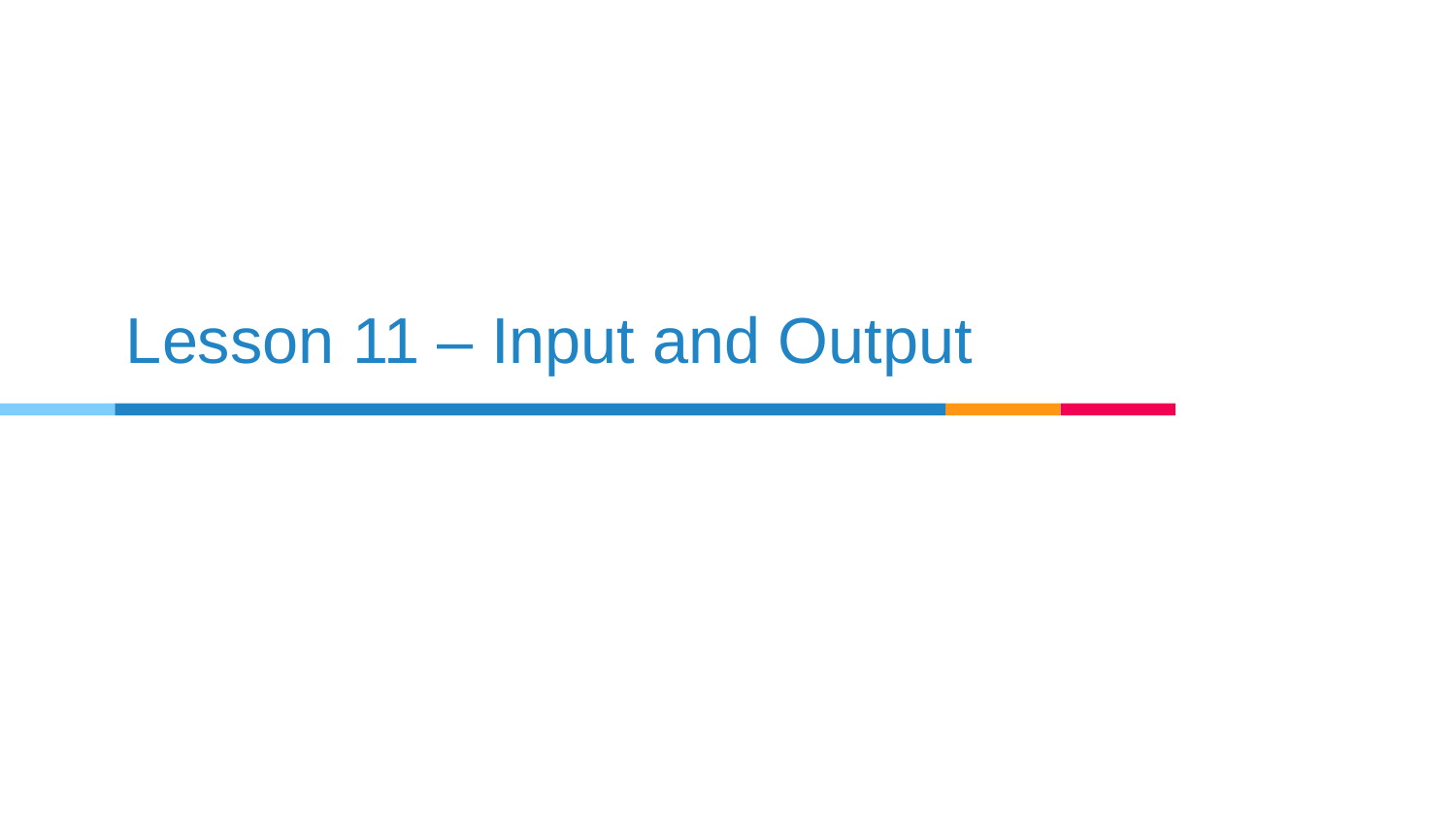

# Lesson 11 – Input and Output